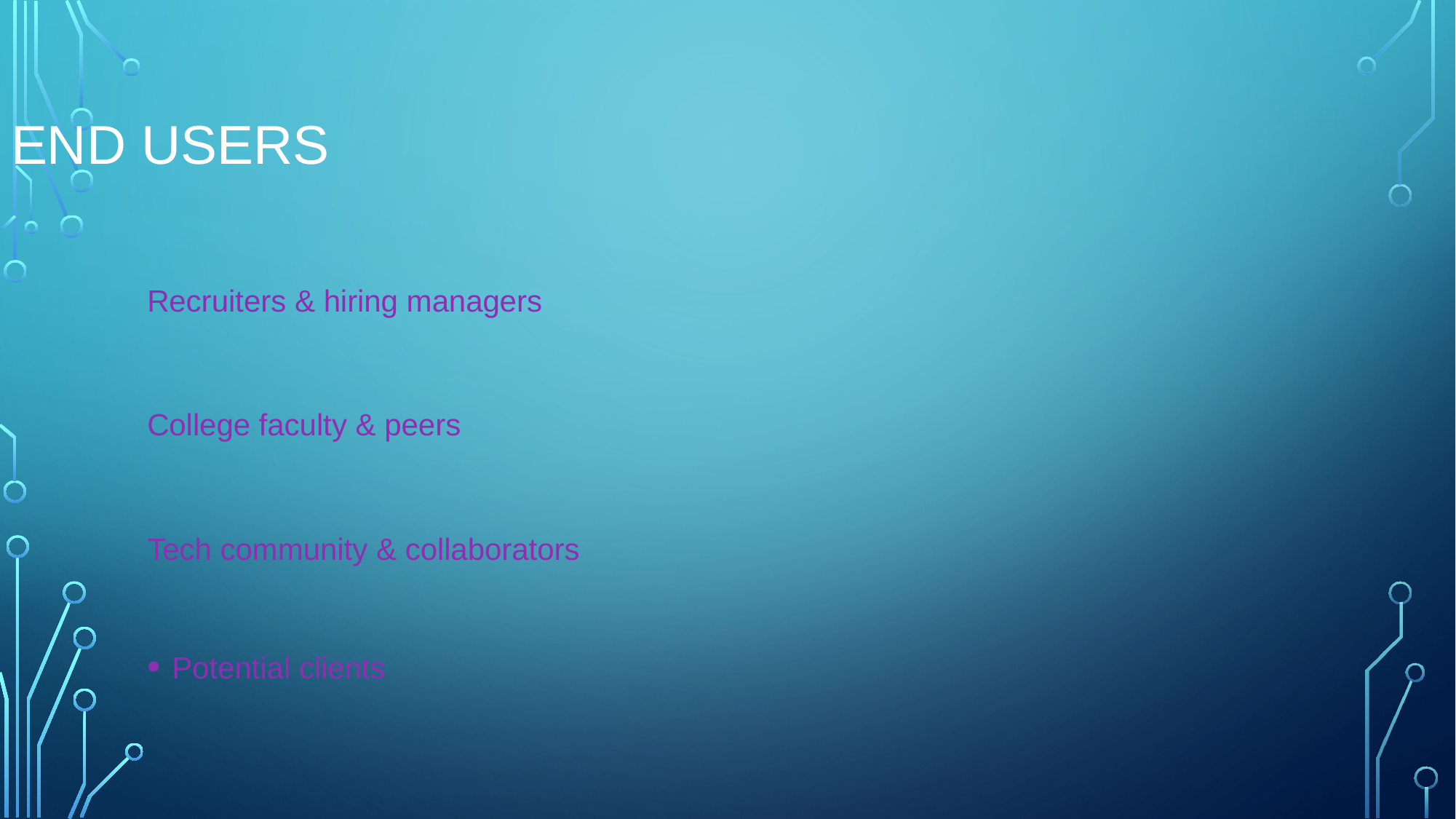

# End users
Recruiters & hiring managers

College faculty & peers

Tech community & collaborators

Potential clients